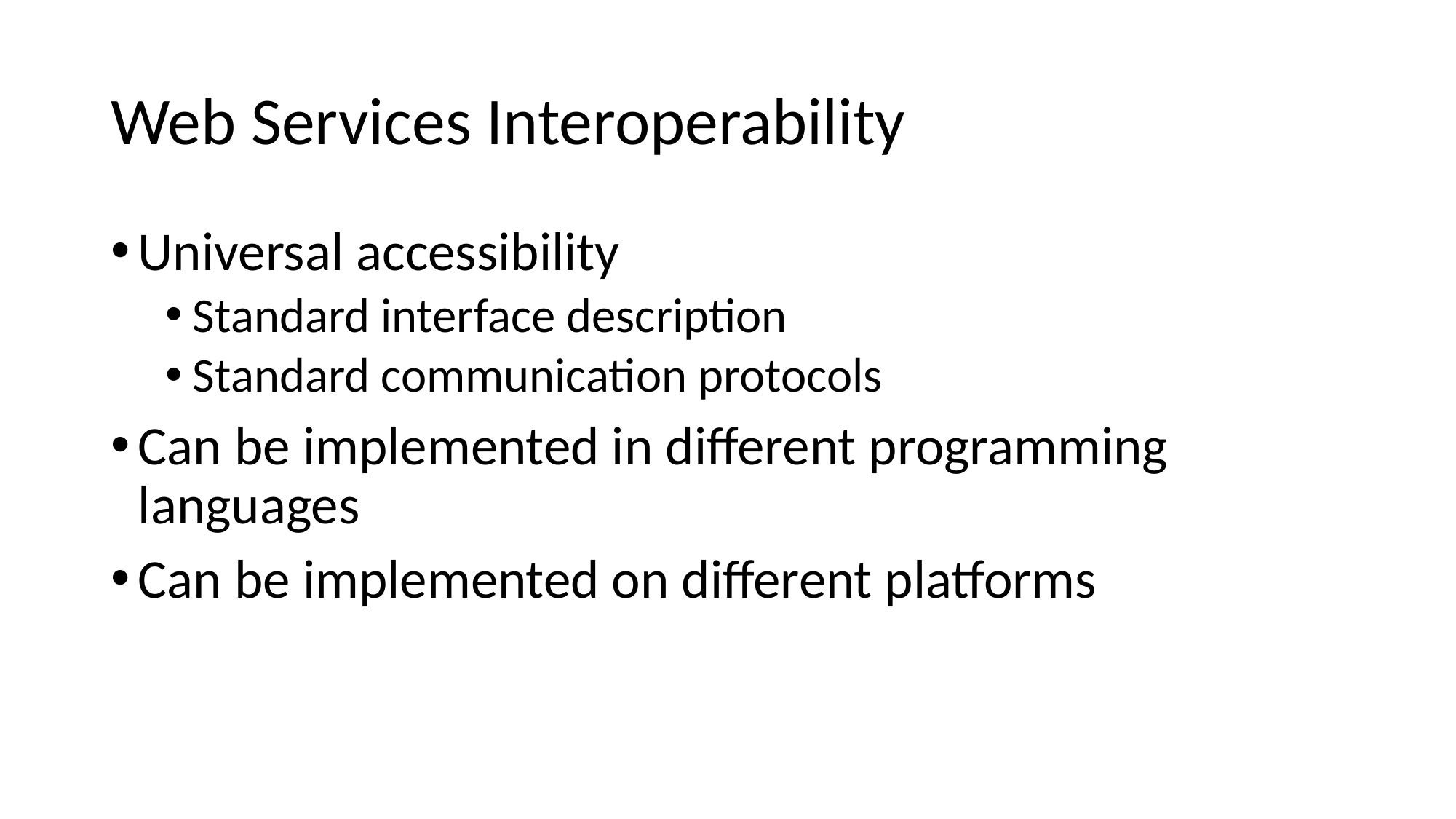

# Web Services Interoperability
Universal accessibility
Standard interface description
Standard communication protocols
Can be implemented in different programming languages
Can be implemented on different platforms